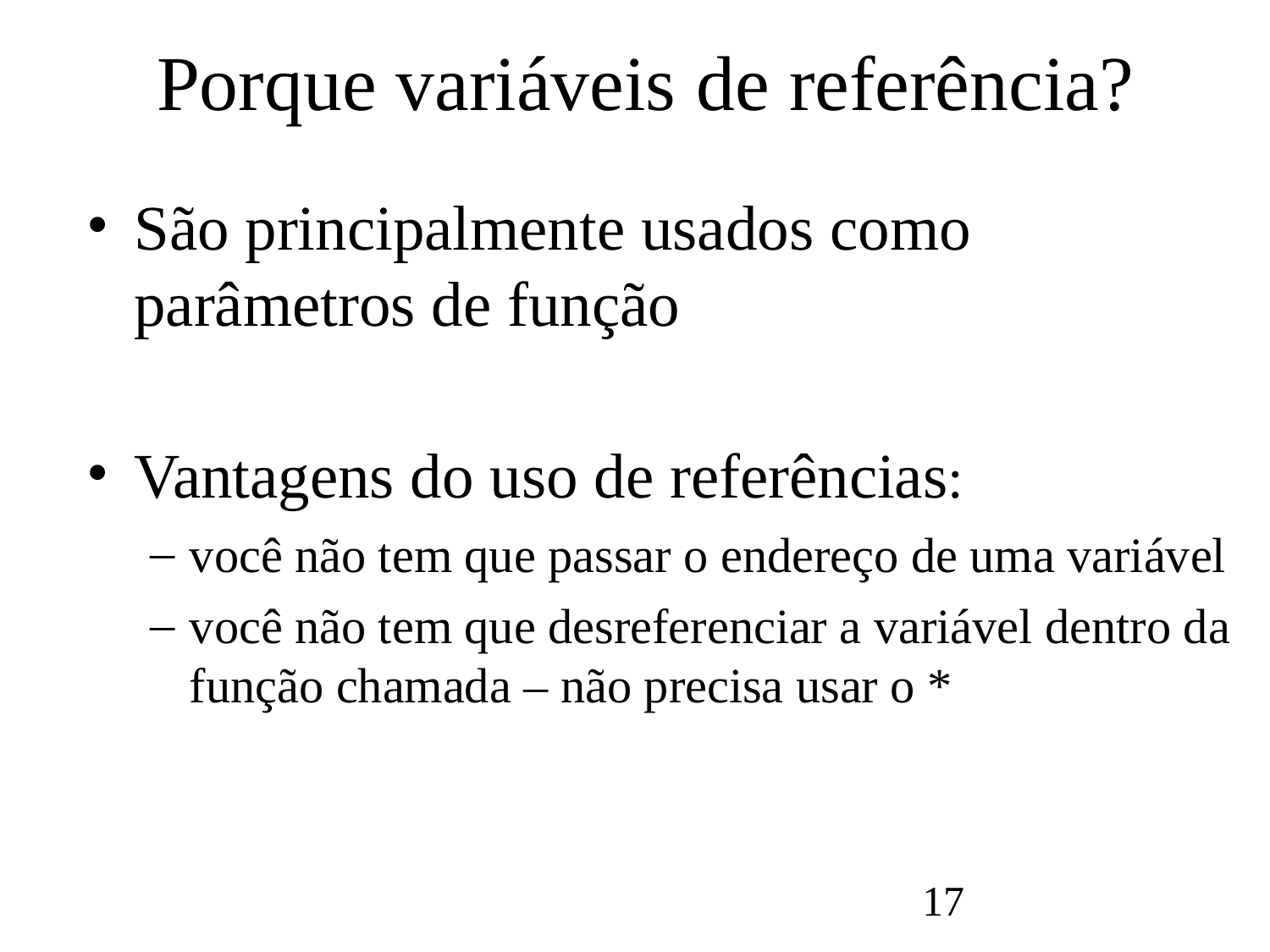

# Porque variáveis ​​de referência?
São principalmente usados ​​como parâmetros de função

Vantagens do uso de referências:
você não tem que passar o endereço de uma variável
você não tem que desreferenciar a variável dentro da função chamada – não precisa usar o *
17